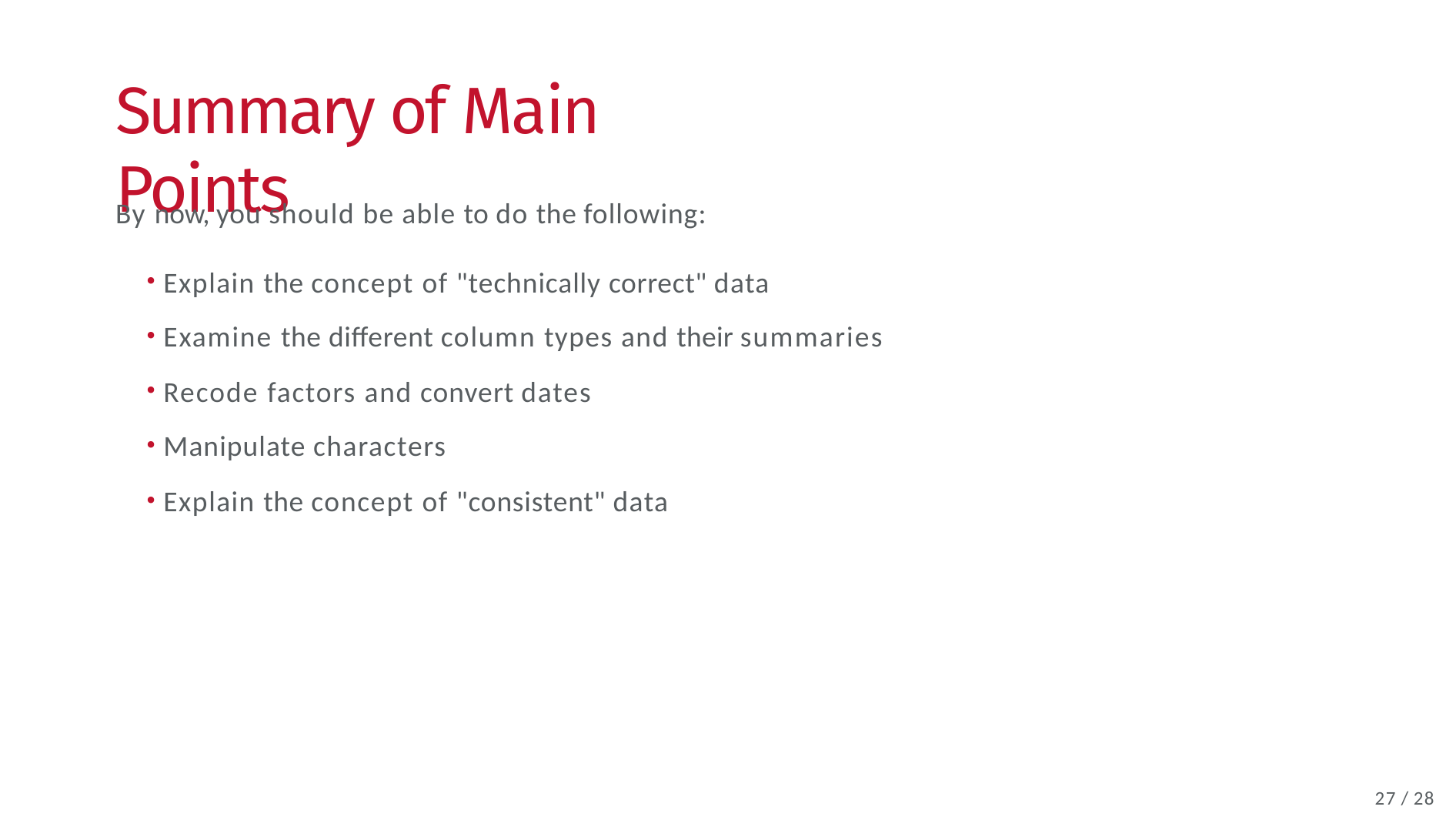

# Summary of Main Points
By now, you should be able to do the following:

Explain the concept of "technically correct" data
Examine the different column types and their summaries
Recode factors and convert dates
Manipulate characters
Explain the concept of "consistent" data
27 / 28